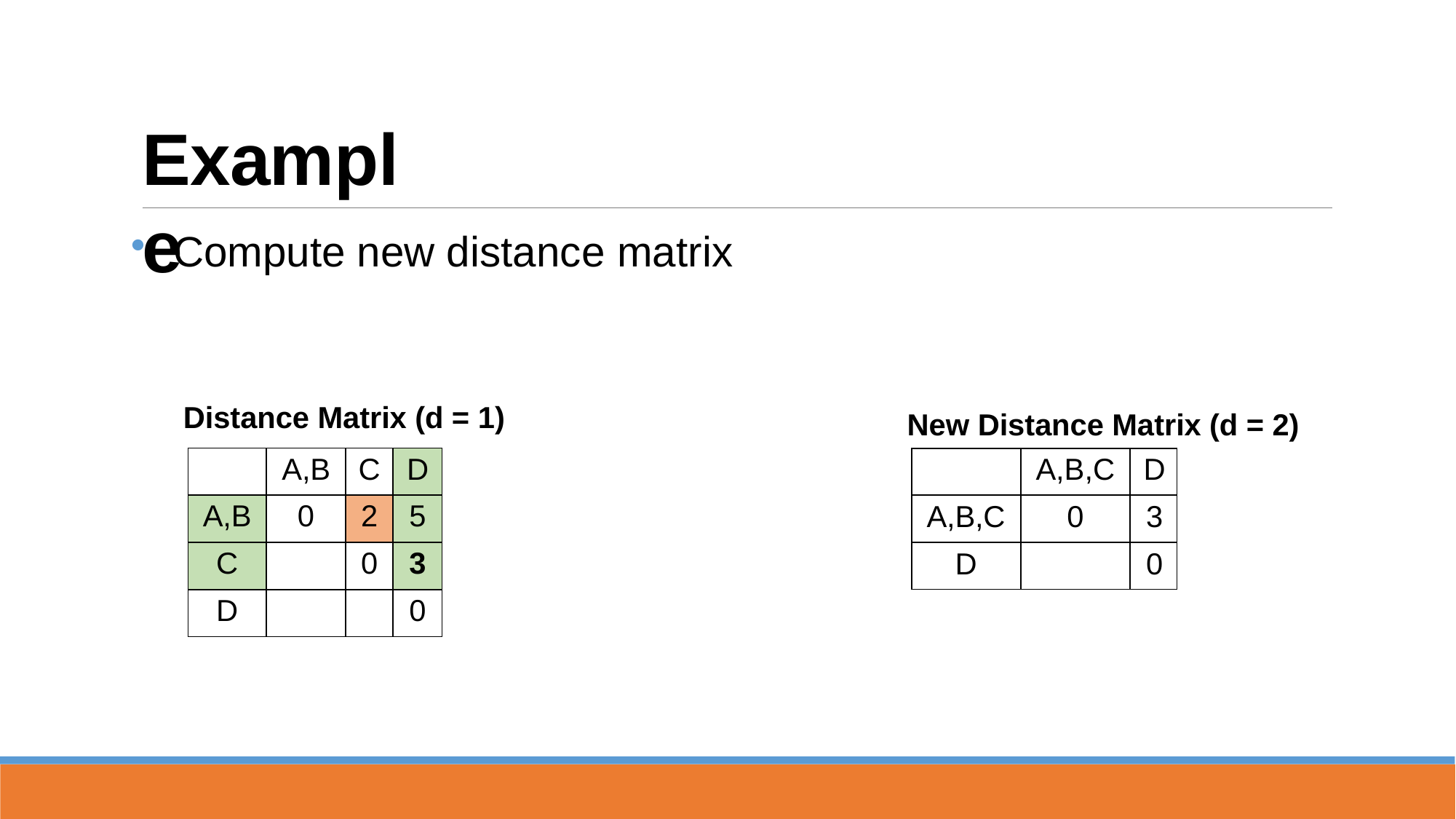

# Example
Compute new distance matrix
Distance Matrix (d = 1)
New Distance Matrix (d = 2)
|  | A,B | C | D |
| --- | --- | --- | --- |
| A,B | 0 | 2 | 5 |
| C |  | 0 | 3 |
| D |  |  | 0 |
|  | A,B,C | D |
| --- | --- | --- |
| A,B,C | 0 | 3 |
| D |  | 0 |